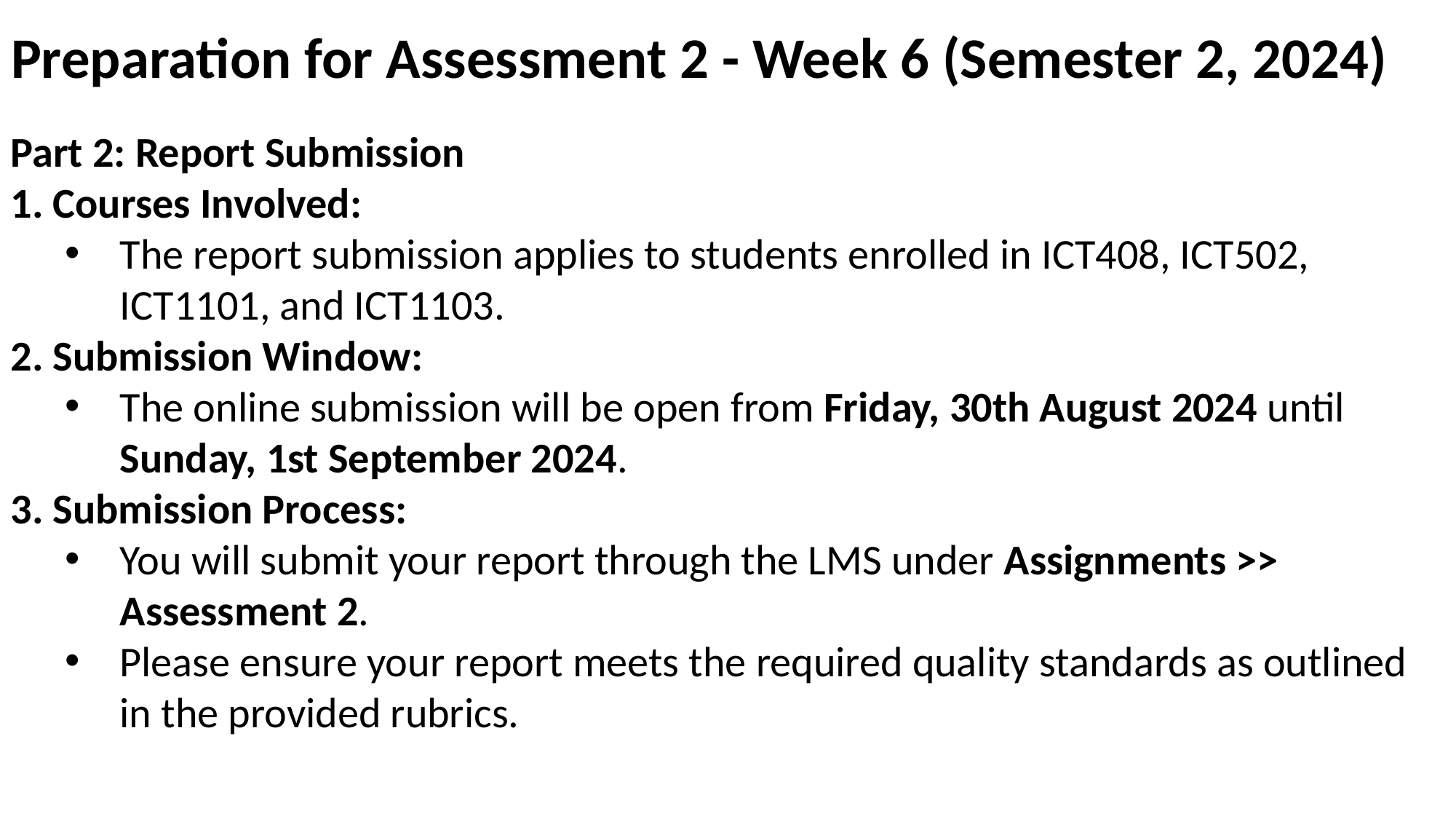

# Preparation for Assessment 2 - Week 6 (Semester 2, 2024)
Part 2: Report Submission
 Courses Involved:
The report submission applies to students enrolled in ICT408, ICT502, ICT1101, and ICT1103.
 Submission Window:
The online submission will be open from Friday, 30th August 2024 until Sunday, 1st September 2024.
 Submission Process:
You will submit your report through the LMS under Assignments >> Assessment 2.
Please ensure your report meets the required quality standards as outlined in the provided rubrics.